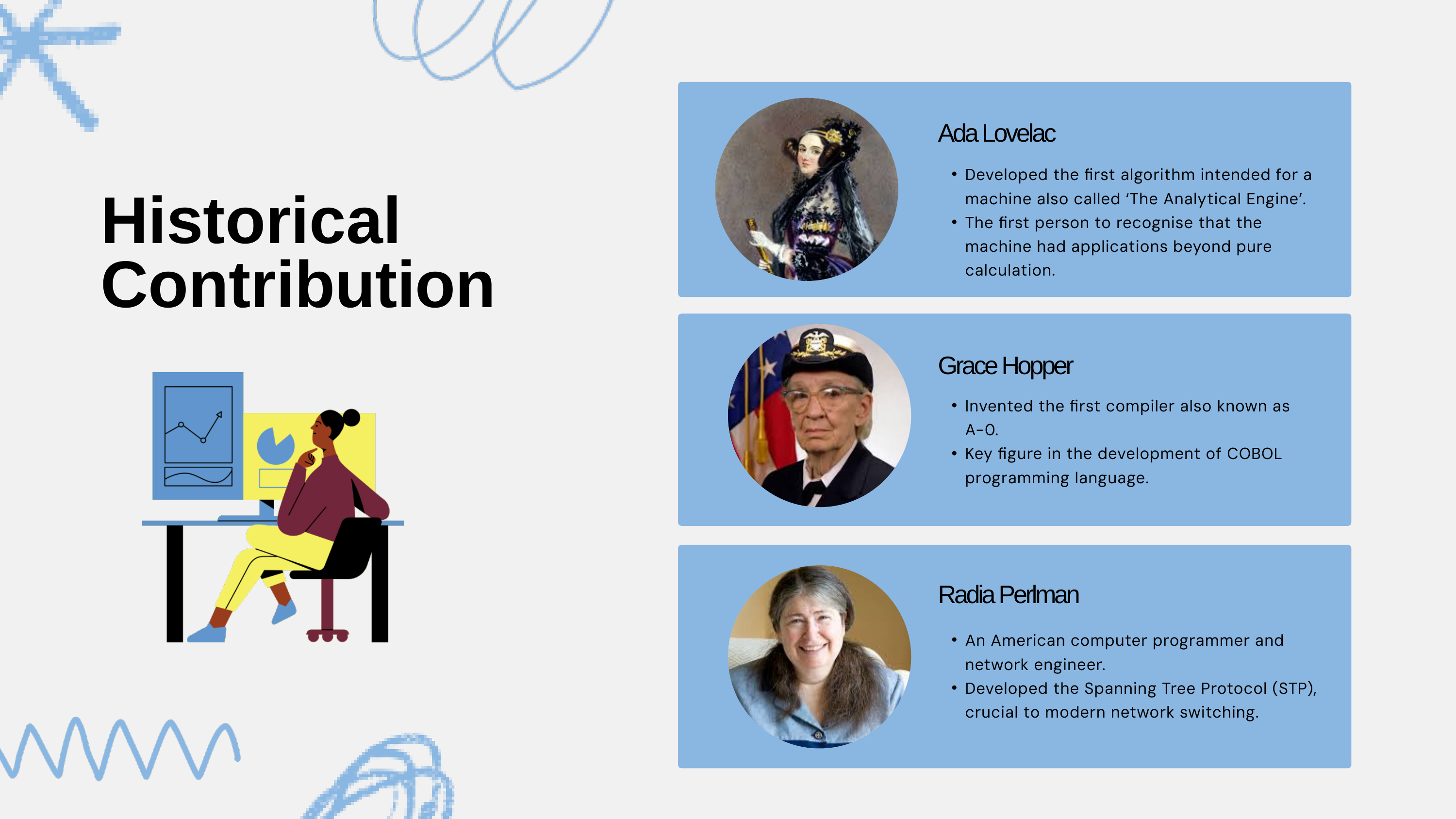

Ada Lovelac
Developed the first algorithm intended for a machine also called ‘The Analytical Engine’.
The first person to recognise that the machine had applications beyond pure calculation.
Historical Contribution

Grace Hopper

Invented the first compiler also known as A-0.
Key figure in the development of COBOL programming language.

Radia Perlman
An American computer programmer and network engineer.
Developed the Spanning Tree Protocol (STP), crucial to modern network switching.